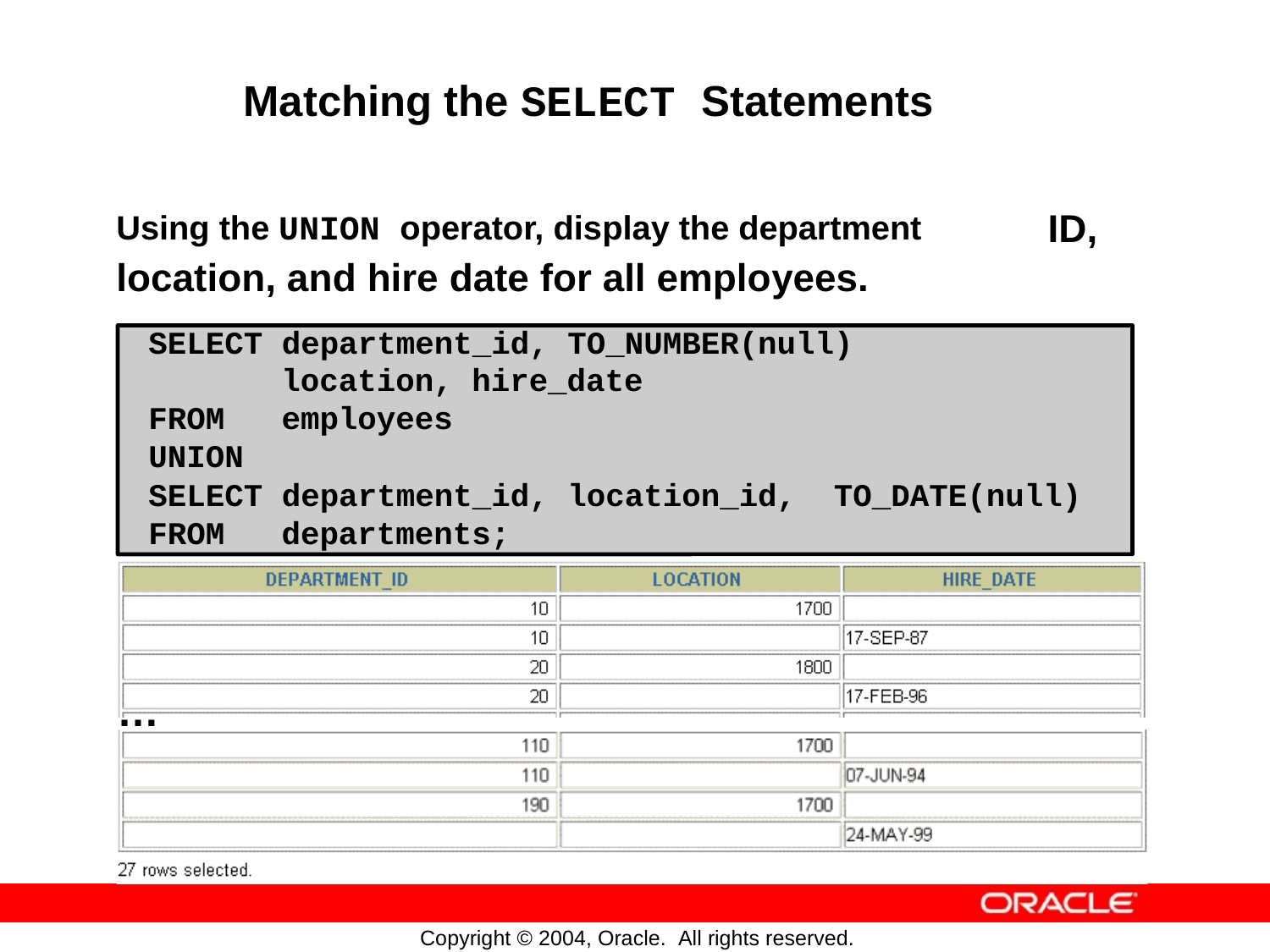

Matching the SELECT Statements
Using the UNION operator, display the department
ID,
location,
and
hire
date
for
all
employees.

SELECT department_id, TO_NUMBER(null)
location, hire_date
FROM  employees
UNION
SELECT department_id, location_id, TO_DATE(null)
FROM  departments;

…

Copyright © 2004, Oracle.  All rights reserved.